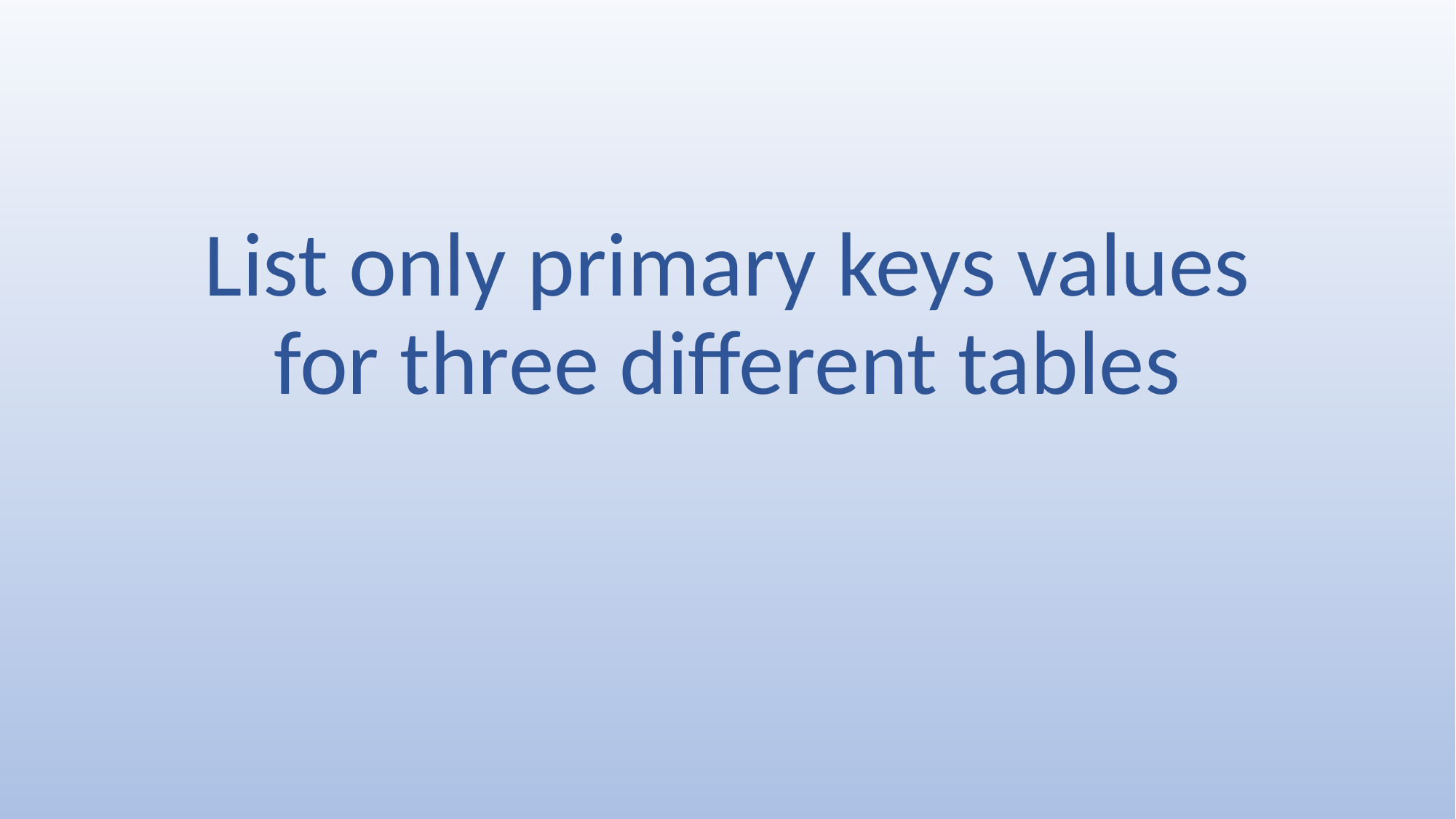

# List only primary keys values for three different tables